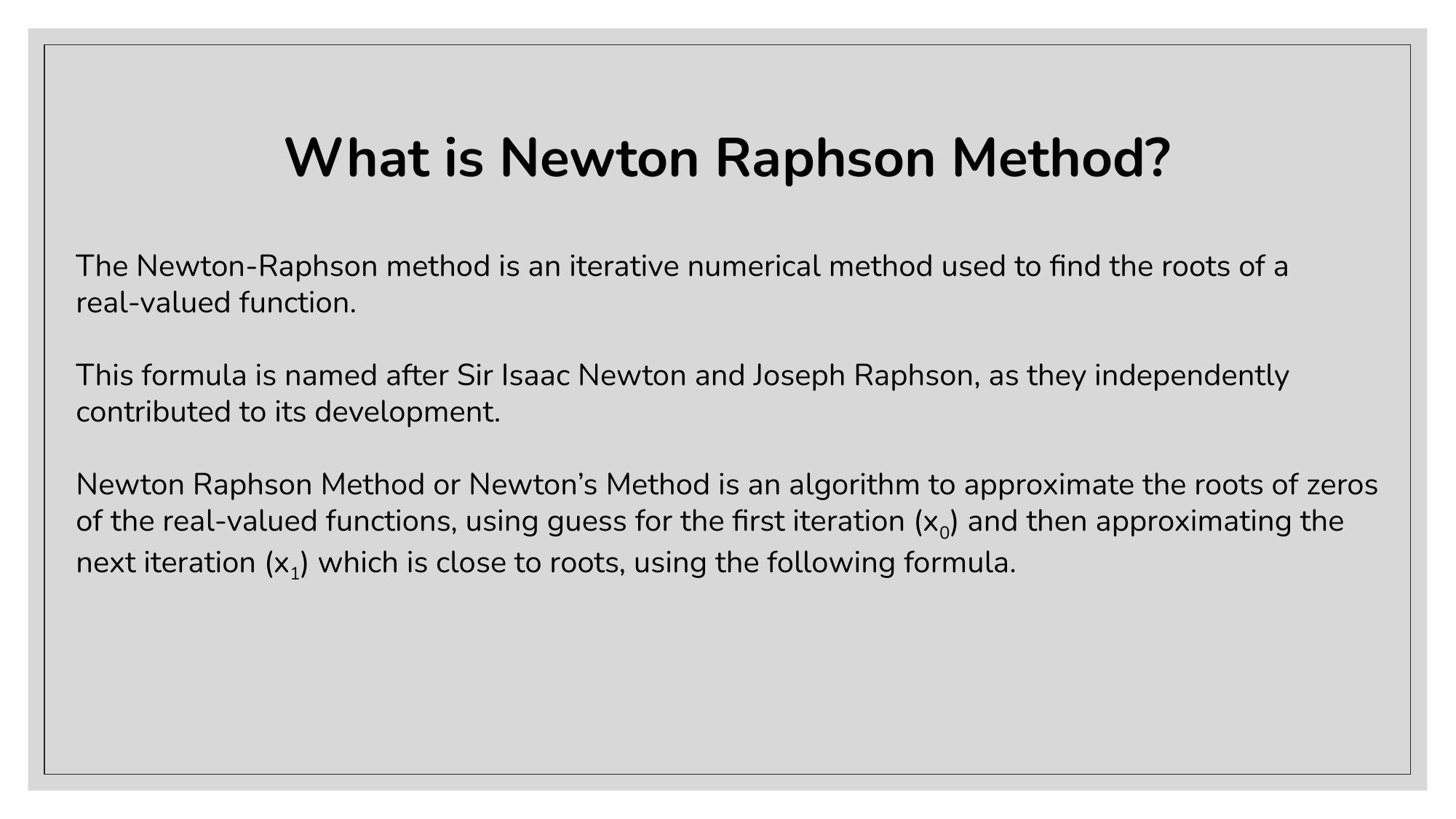

# What is Newton Raphson Method?
The Newton-Raphson method is an iterative numerical method used to find the roots of a
real-valued function.

This formula is named after Sir Isaac Newton and Joseph Raphson, as they independently
contributed to its development.

Newton Raphson Method or Newton’s Method is an algorithm to approximate the roots of zeros
of the real-valued functions, using guess for the first iteration (x0) and then approximating the
next iteration (x1) which is close to roots, using the following formula.